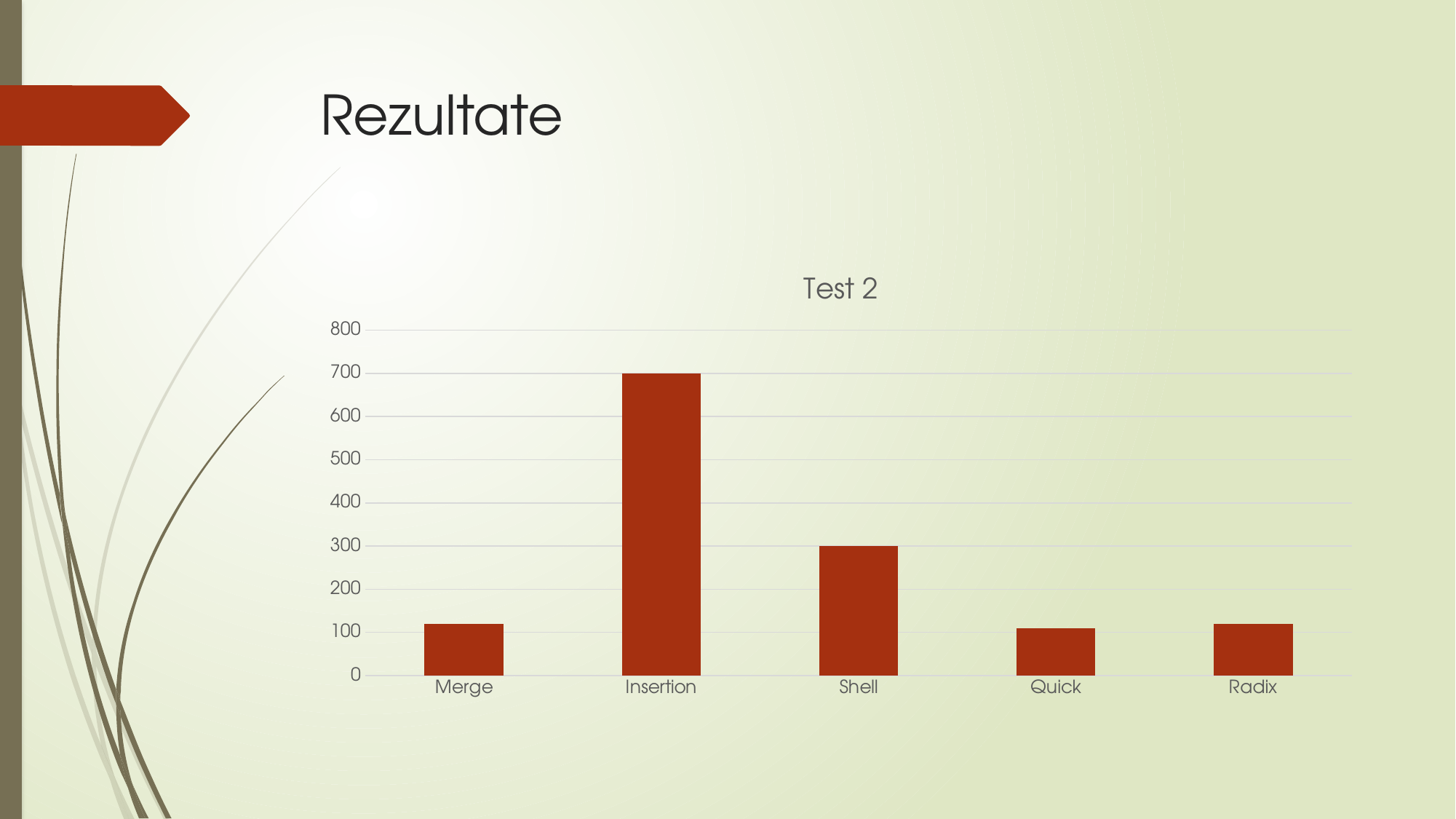

# Rezultate

### Chart: Test 2

| Category | Column3 | Column2 | Column1 |
|---|---|---|---|
| Merge | 120.0 | None | None |
| Insertion | 700.0 | None | None |
| Shell | 300.0 | None | None |
| Quick | 110.0 | None | None |
| Radix | 120.0 | None | None |